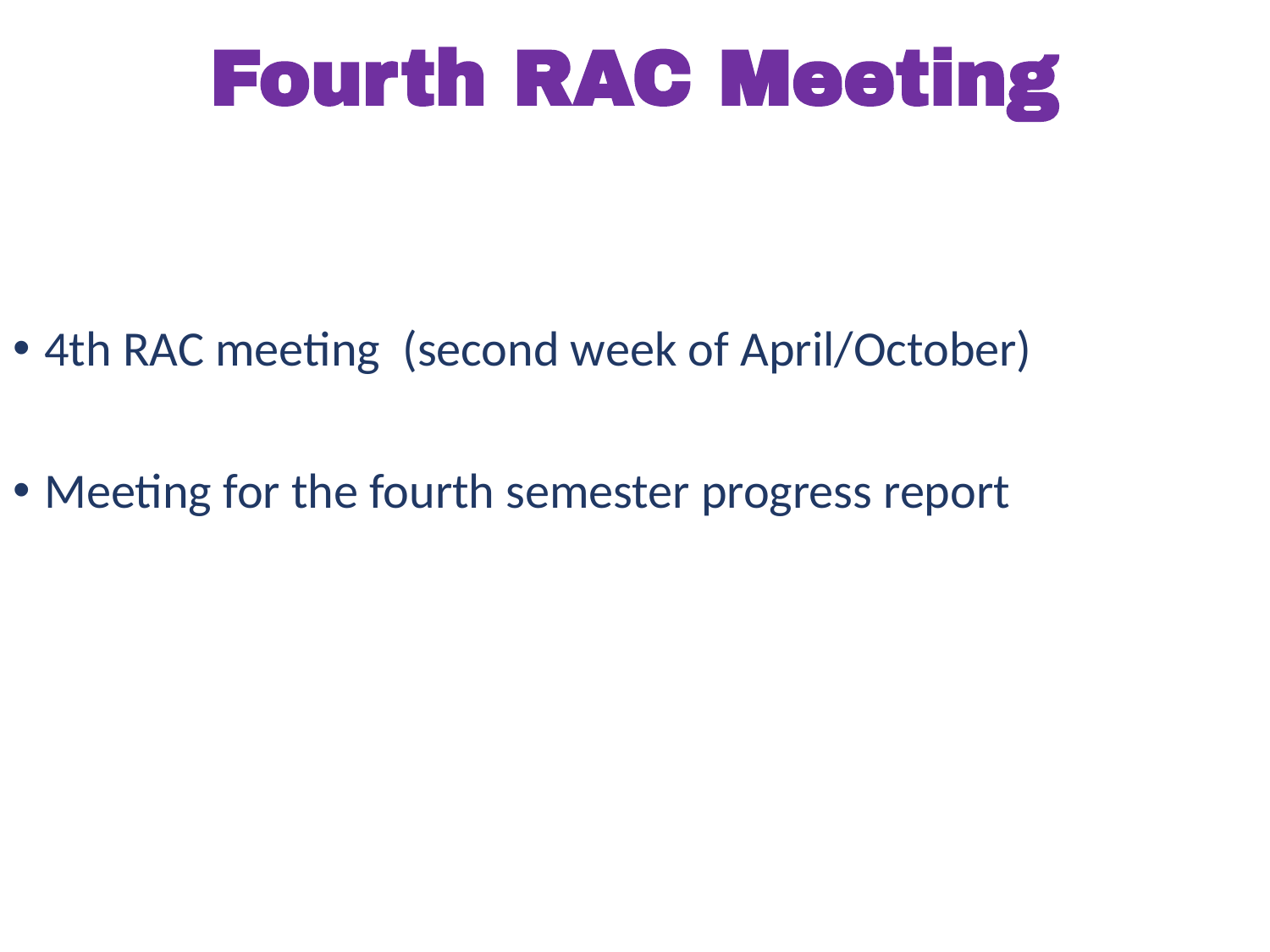

# Fourth RAC Meeting
4th RAC meeting  (second week of April/October)

Meeting for the fourth semester progress report